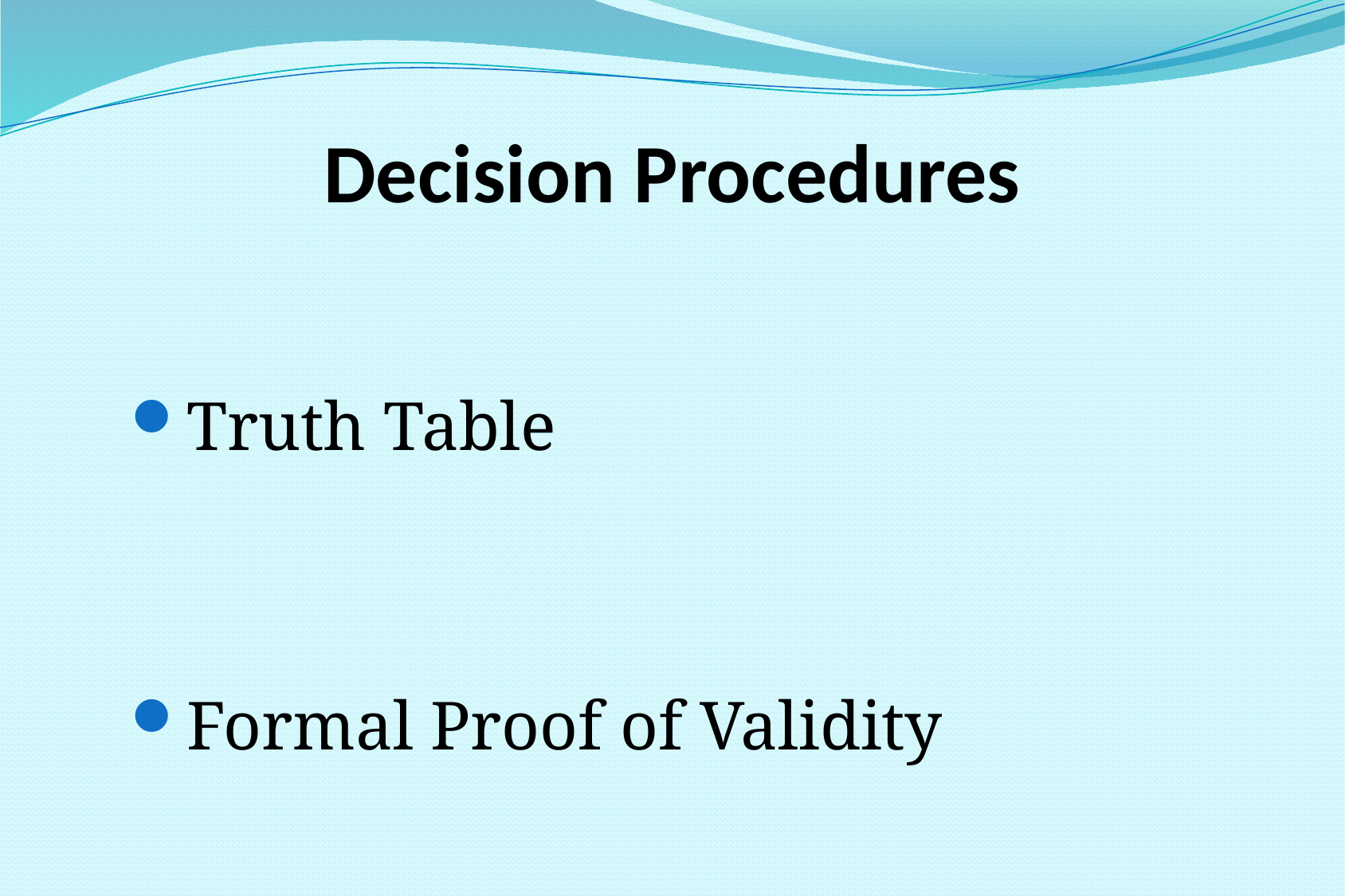

# Decision Procedures

Truth Table

Formal Proof of Validity